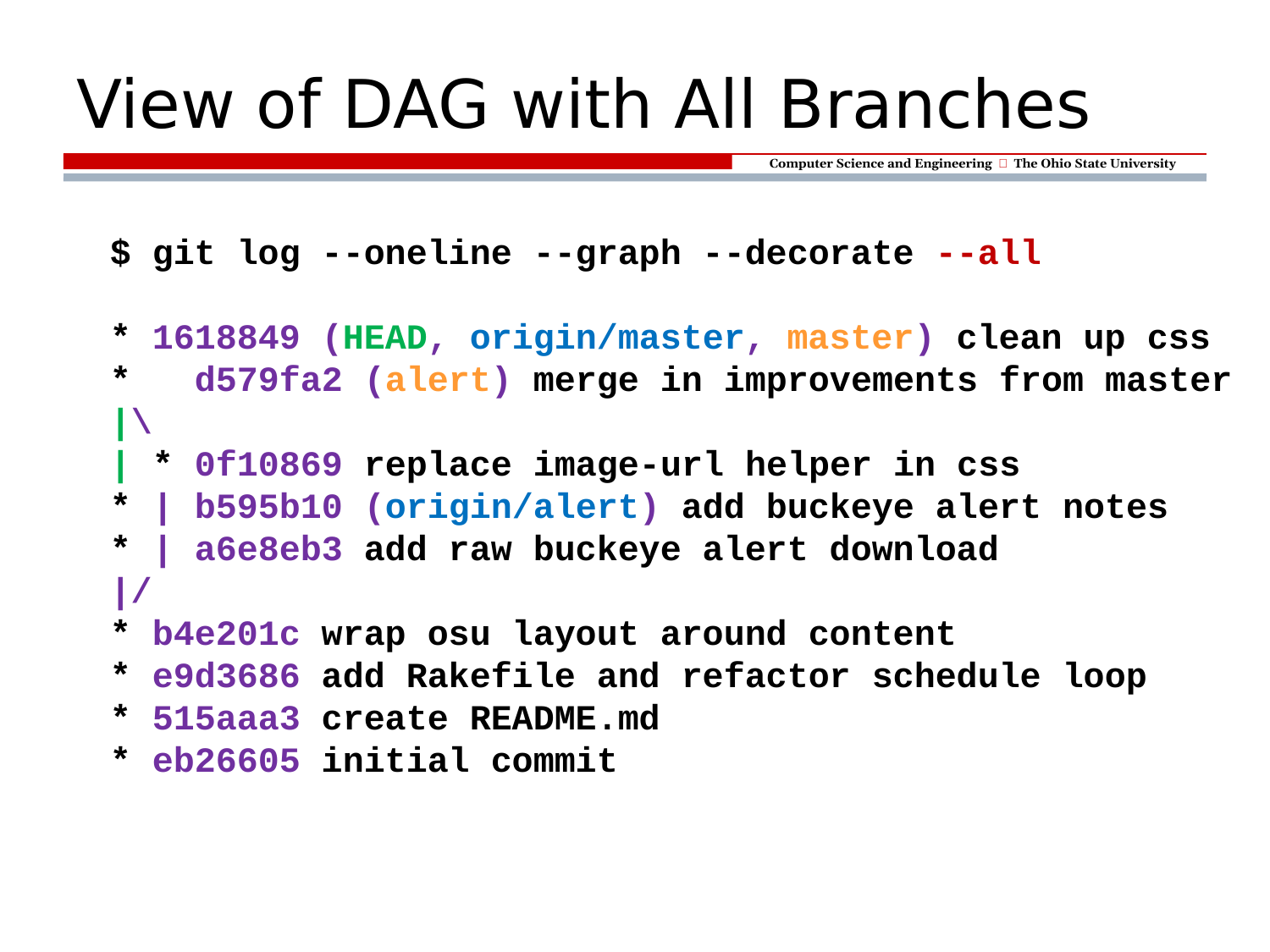

# View of DAG with All Branches
$ git log --oneline --graph --decorate --all

* 1618849 (HEAD, origin/master, master) clean up css
*   d579fa2 (alert) merge in improvements from master
|\
| * 0f10869 replace image-url helper in css
* | b595b10 (origin/alert) add buckeye alert notes
* | a6e8eb3 add raw buckeye alert download
|/
* b4e201c wrap osu layout around content
* e9d3686 add Rakefile and refactor schedule loop
* 515aaa3 create README.md
* eb26605 initial commit